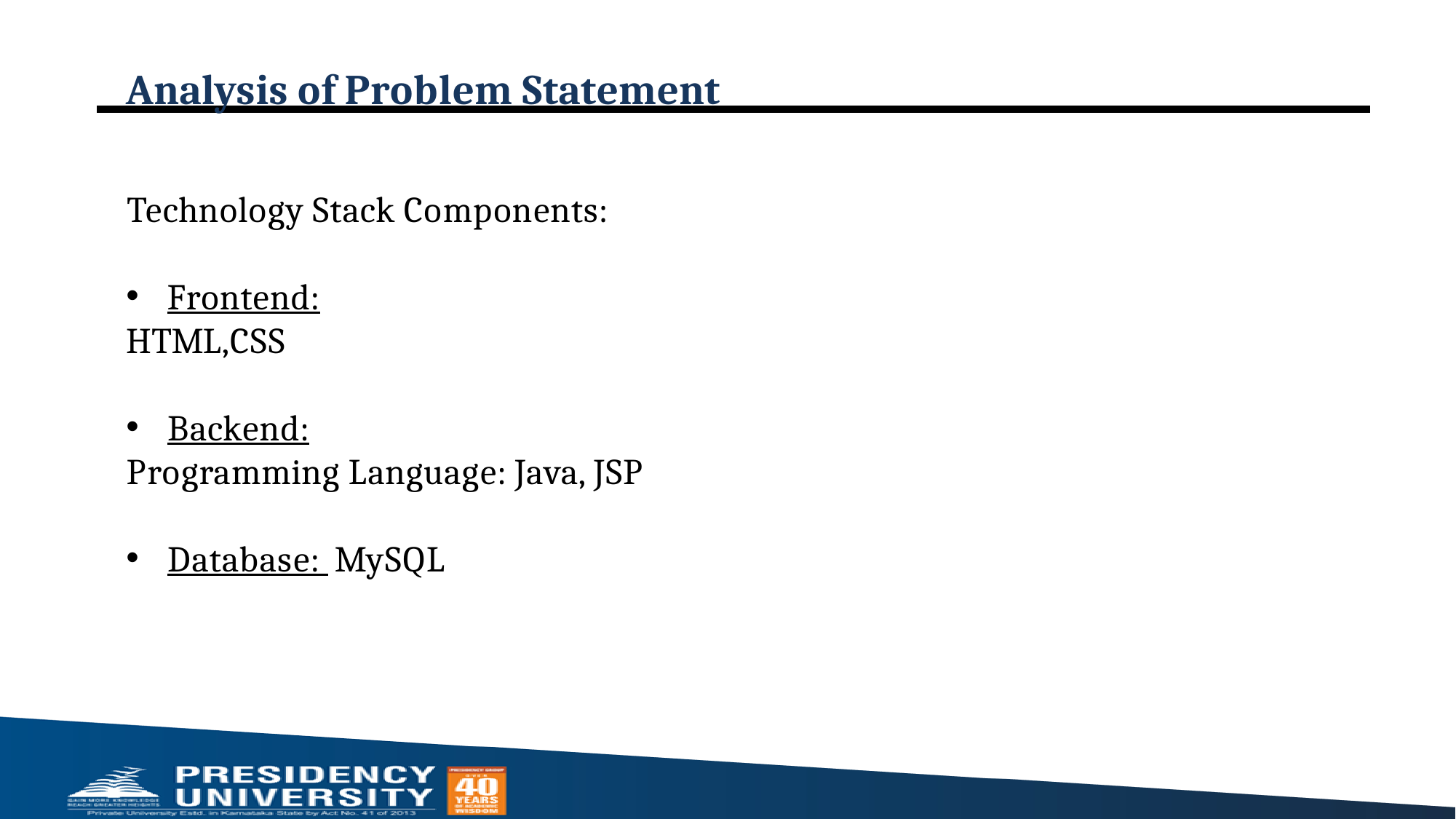

# Analysis of Problem Statement

Technology Stack Components:

Frontend:
HTML,CSS

Backend:
Programming Language: Java, JSP

Database:  MySQL